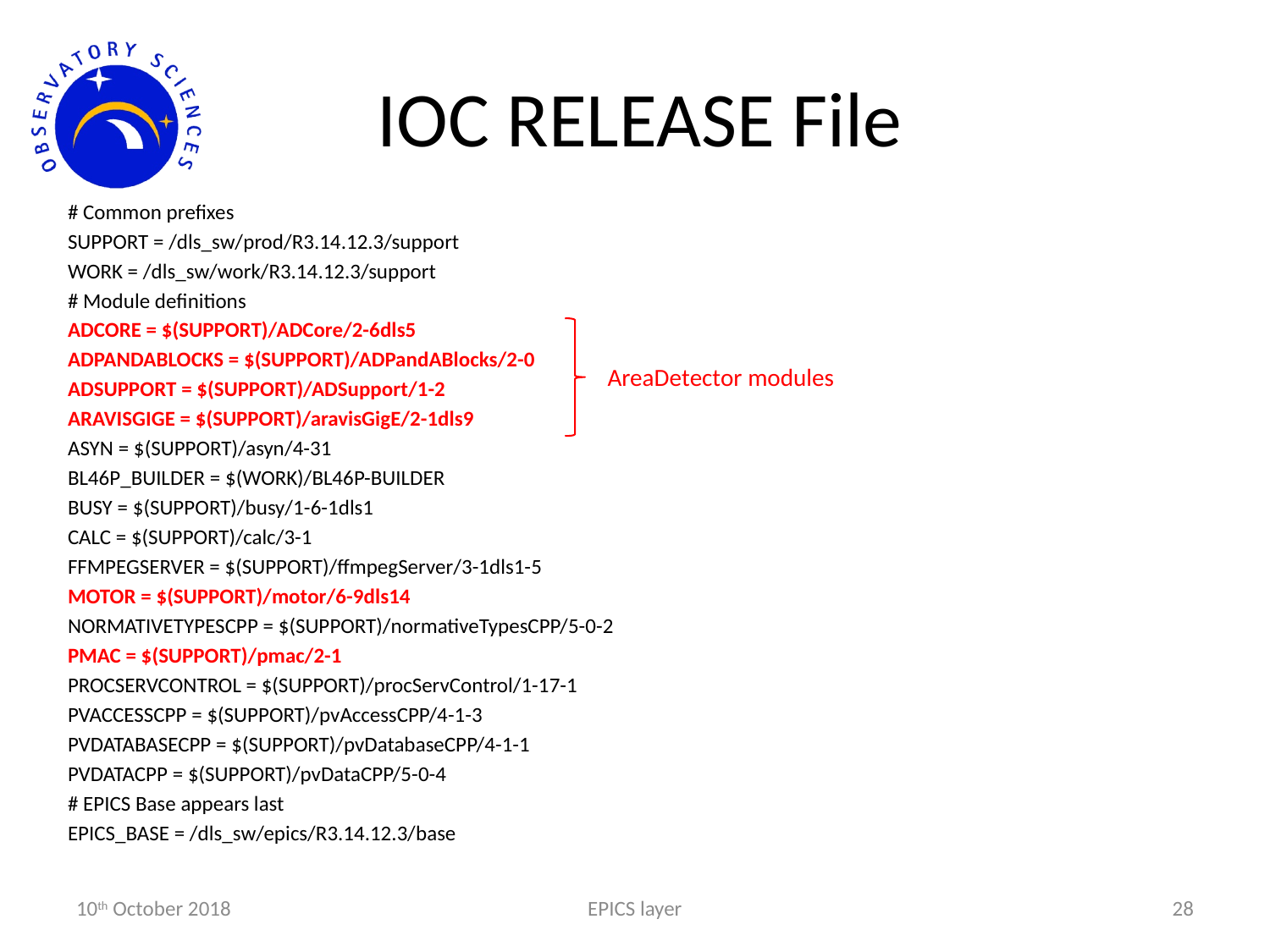

# IOC RELEASE File
# Common prefixes
SUPPORT = /dls_sw/prod/R3.14.12.3/support
WORK = /dls_sw/work/R3.14.12.3/support
# Module definitions
ADCORE = $(SUPPORT)/ADCore/2-6dls5
ADPANDABLOCKS = $(SUPPORT)/ADPandABlocks/2-0
ADSUPPORT = $(SUPPORT)/ADSupport/1-2
ARAVISGIGE = $(SUPPORT)/aravisGigE/2-1dls9
ASYN = $(SUPPORT)/asyn/4-31
BL46P_BUILDER = $(WORK)/BL46P-BUILDER
BUSY = $(SUPPORT)/busy/1-6-1dls1
CALC = $(SUPPORT)/calc/3-1
FFMPEGSERVER = $(SUPPORT)/ffmpegServer/3-1dls1-5
MOTOR = $(SUPPORT)/motor/6-9dls14
NORMATIVETYPESCPP = $(SUPPORT)/normativeTypesCPP/5-0-2
PMAC = $(SUPPORT)/pmac/2-1
PROCSERVCONTROL = $(SUPPORT)/procServControl/1-17-1
PVACCESSCPP = $(SUPPORT)/pvAccessCPP/4-1-3
PVDATABASECPP = $(SUPPORT)/pvDatabaseCPP/4-1-1
PVDATACPP = $(SUPPORT)/pvDataCPP/5-0-4
# EPICS Base appears last
EPICS_BASE = /dls_sw/epics/R3.14.12.3/base

AreaDetector modules
10th October 2018
EPICS layer
28